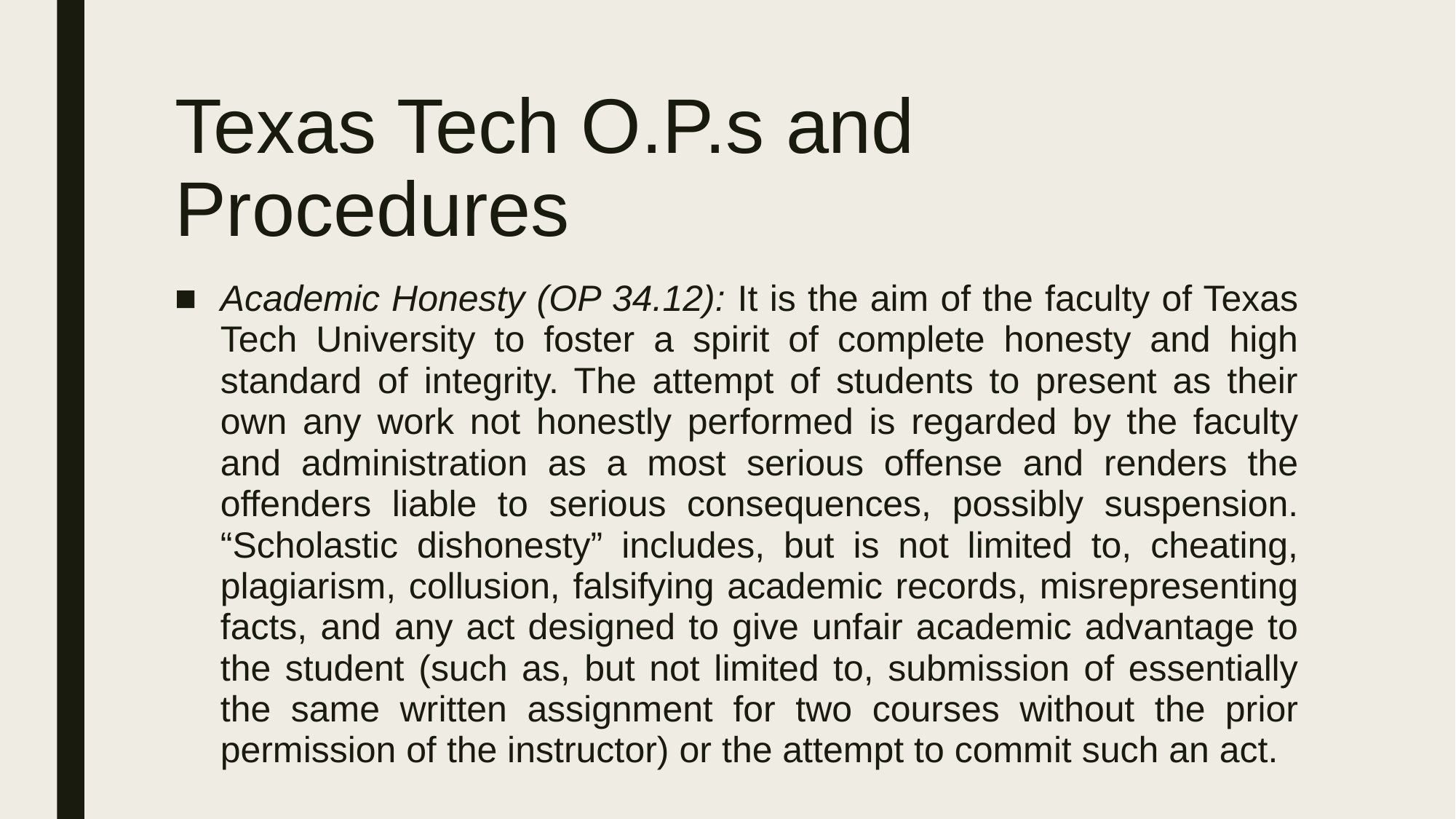

# Texas Tech O.P.s and Procedures
Academic Honesty (OP 34.12): It is the aim of the faculty of Texas Tech University to foster a spirit of complete honesty and high standard of integrity. The attempt of students to present as their own any work not honestly performed is regarded by the faculty and administration as a most serious offense and renders the offenders liable to serious consequences, possibly suspension. “Scholastic dishonesty” includes, but is not limited to, cheating, plagiarism, collusion, falsifying academic records, misrepresenting facts, and any act designed to give unfair academic advantage to the student (such as, but not limited to, submission of essentially the same written assignment for two courses without the prior permission of the instructor) or the attempt to commit such an act.